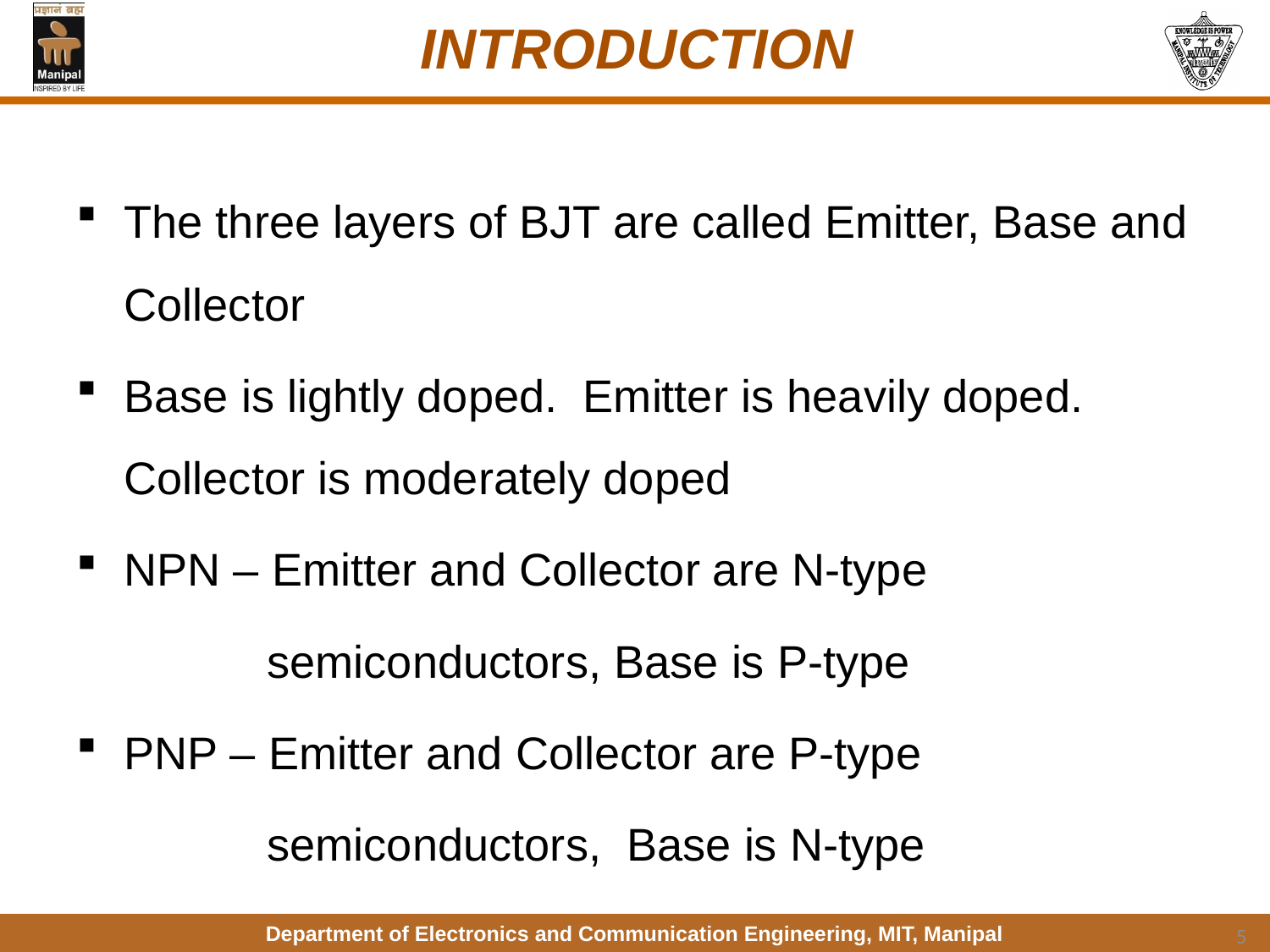

# INTRODUCTION
The three layers of BJT are called Emitter, Base and Collector
Base is lightly doped.  Emitter is heavily doped.  Collector is moderately doped
NPN – Emitter and Collector are N-type
               semiconductors, Base is P-type
PNP – Emitter and Collector are P-type
               semiconductors,  Base is N-type
5